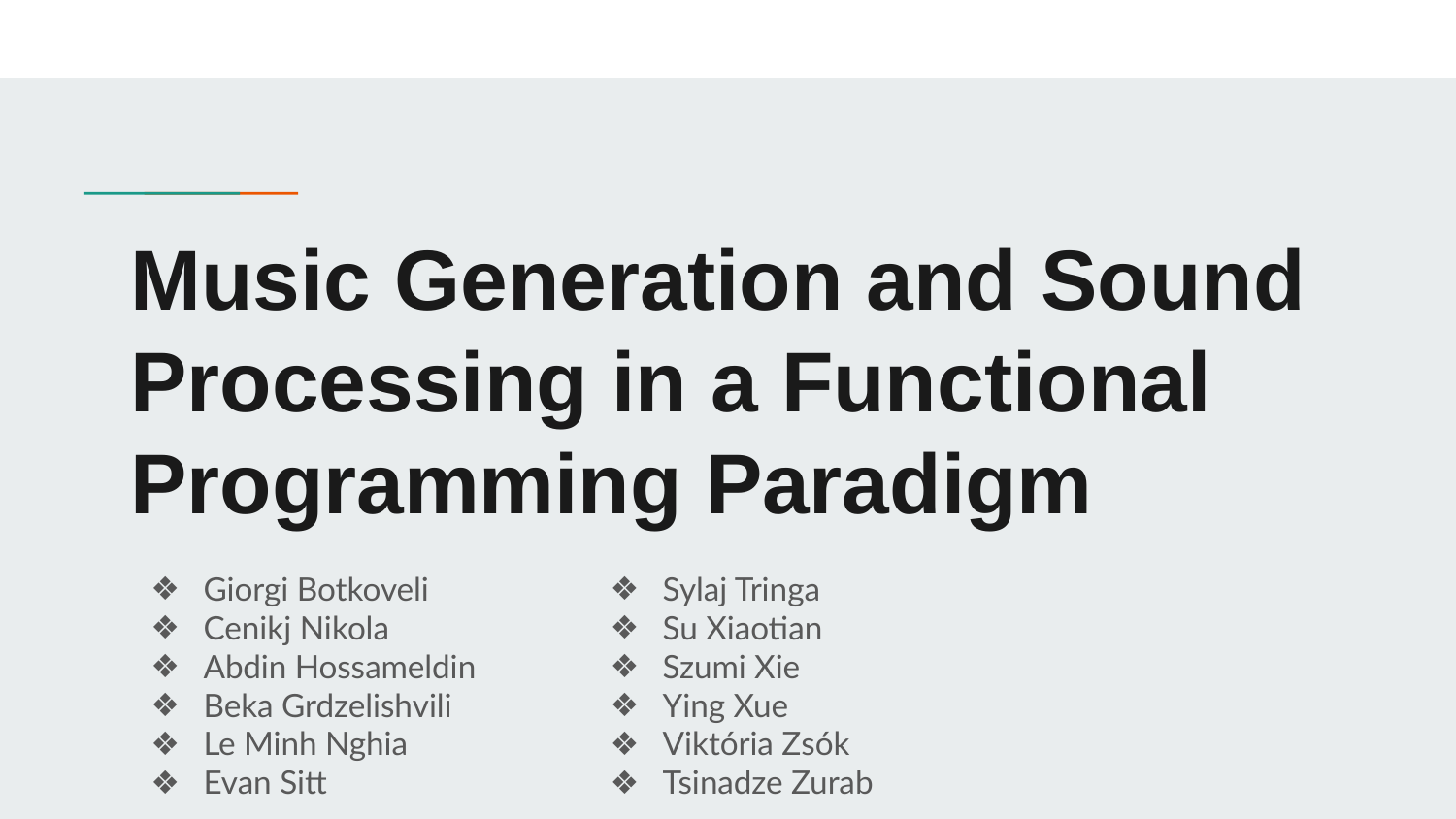

# Music Generation and Sound Processing in a Functional Programming Paradigm
Giorgi Botkoveli
Cenikj Nikola
Abdin Hossameldin
Beka Grdzelishvili
Le Minh Nghia
Evan Sitt
Sylaj Tringa
Su Xiaotian
Szumi Xie
Ying Xue
Viktória Zsók
Tsinadze Zurab